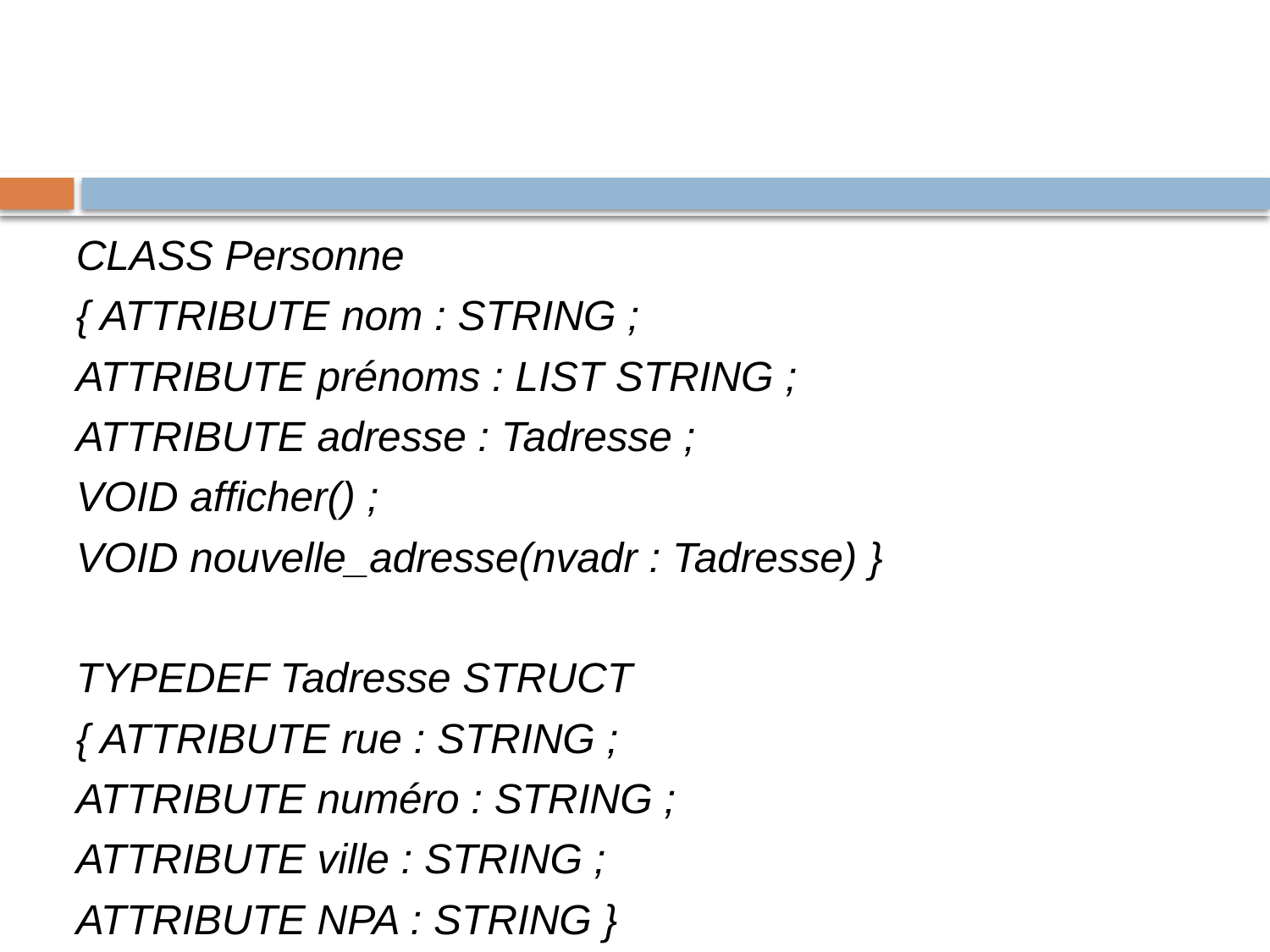

#
CLASS Personne
{ ATTRIBUTE nom : STRING ;
ATTRIBUTE prénoms : LIST STRING ;
ATTRIBUTE adresse : Tadresse ;
VOID afficher() ;
VOID nouvelle_adresse(nvadr : Tadresse) }

TYPEDEF Tadresse STRUCT
{ ATTRIBUTE rue : STRING ;
ATTRIBUTE numéro : STRING ;
ATTRIBUTE ville : STRING ;
ATTRIBUTE NPA : STRING }